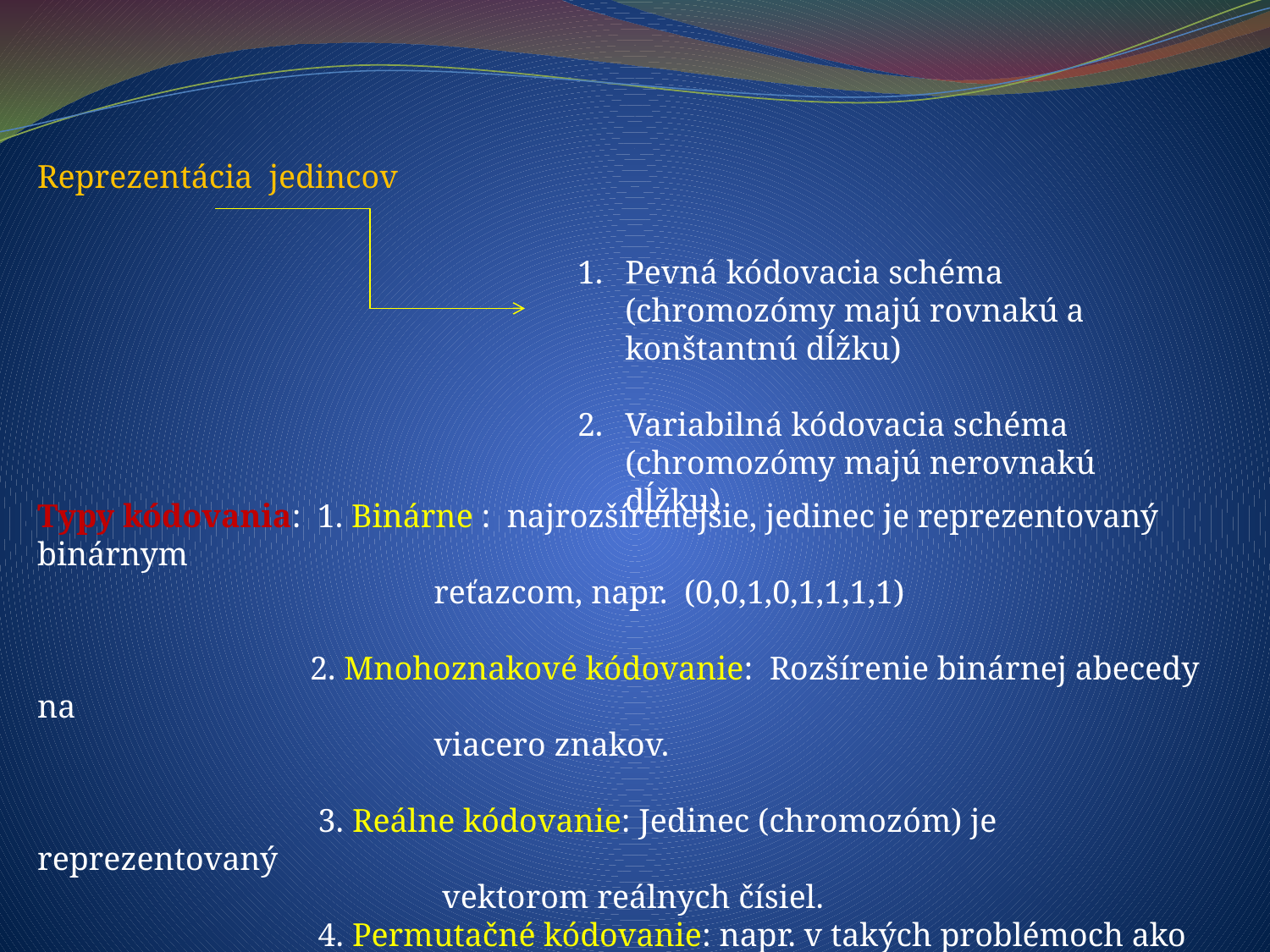

Reprezentácia  jedincov
Pevná kódovacia schéma (chromozómy majú rovnakú a konštantnú dĺžku)

Variabilná kódovacia schéma (chromozómy majú nerovnakú dĺžku)

Typy kódovania:  1. Binárne :  najrozšírenejšie, jedinec je reprezentovaný binárnym
                                                reťazcom, napr.  (0,0,1,0,1,1,1,1)

                                 2. Mnohoznakové kódovanie:  Rozšírenie binárnej abecedy na
                                                viacero znakov.

                                  3. Reálne kódovanie: Jedinec (chromozóm) je reprezentovaný
                                                 vektorom reálnych čísiel.
                                  4. Permutačné kódovanie: napr. v takých problémoch ako
                                                 obchodný cestujúci – reprezentuje poradie,  zoradenie
                                                 objektov